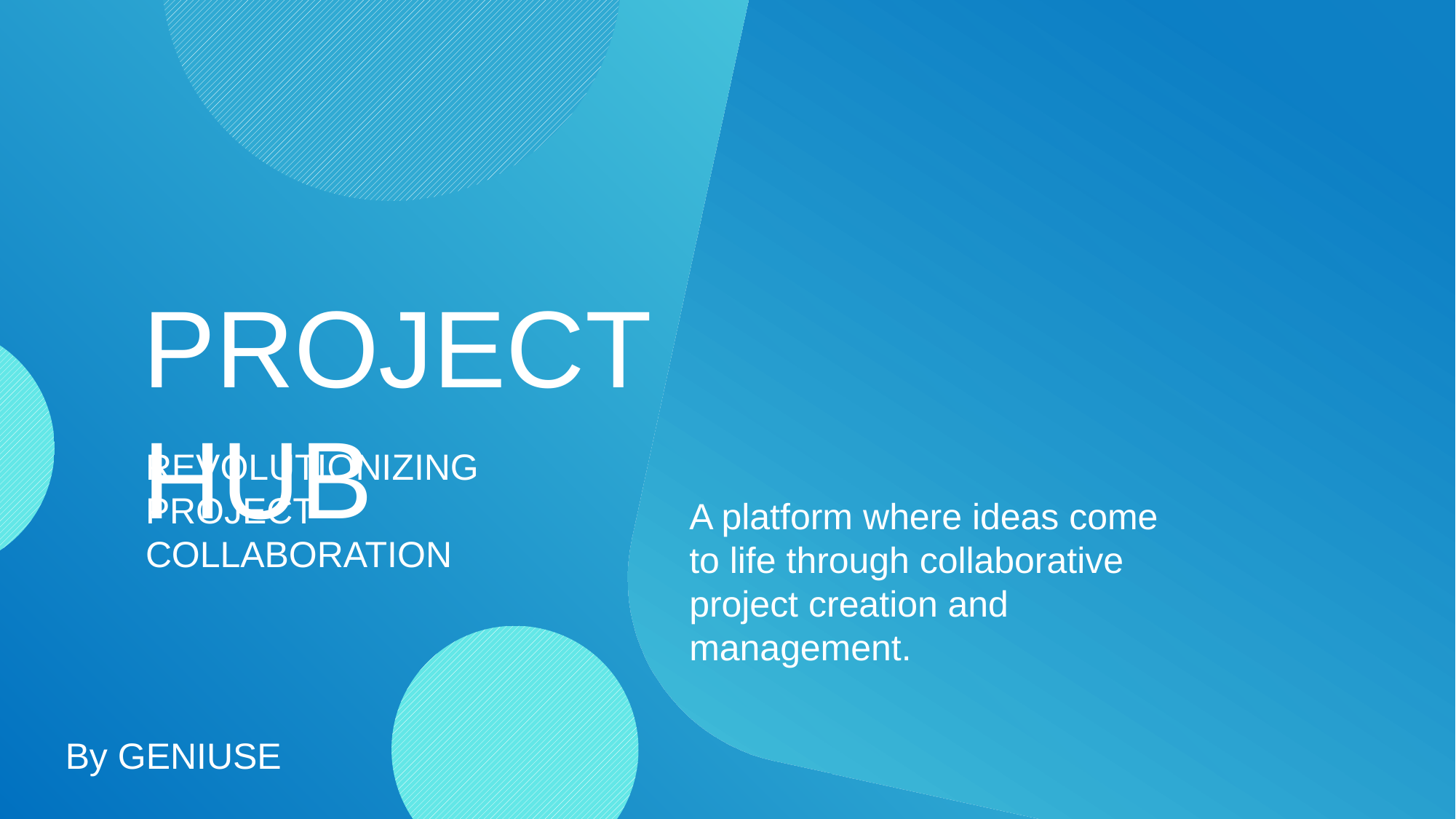

PROJECT HUB

REVOLUTIONIZING PROJECT COLLABORATION
A platform where ideas come to life through collaborative project creation and management.

By GENIUSE